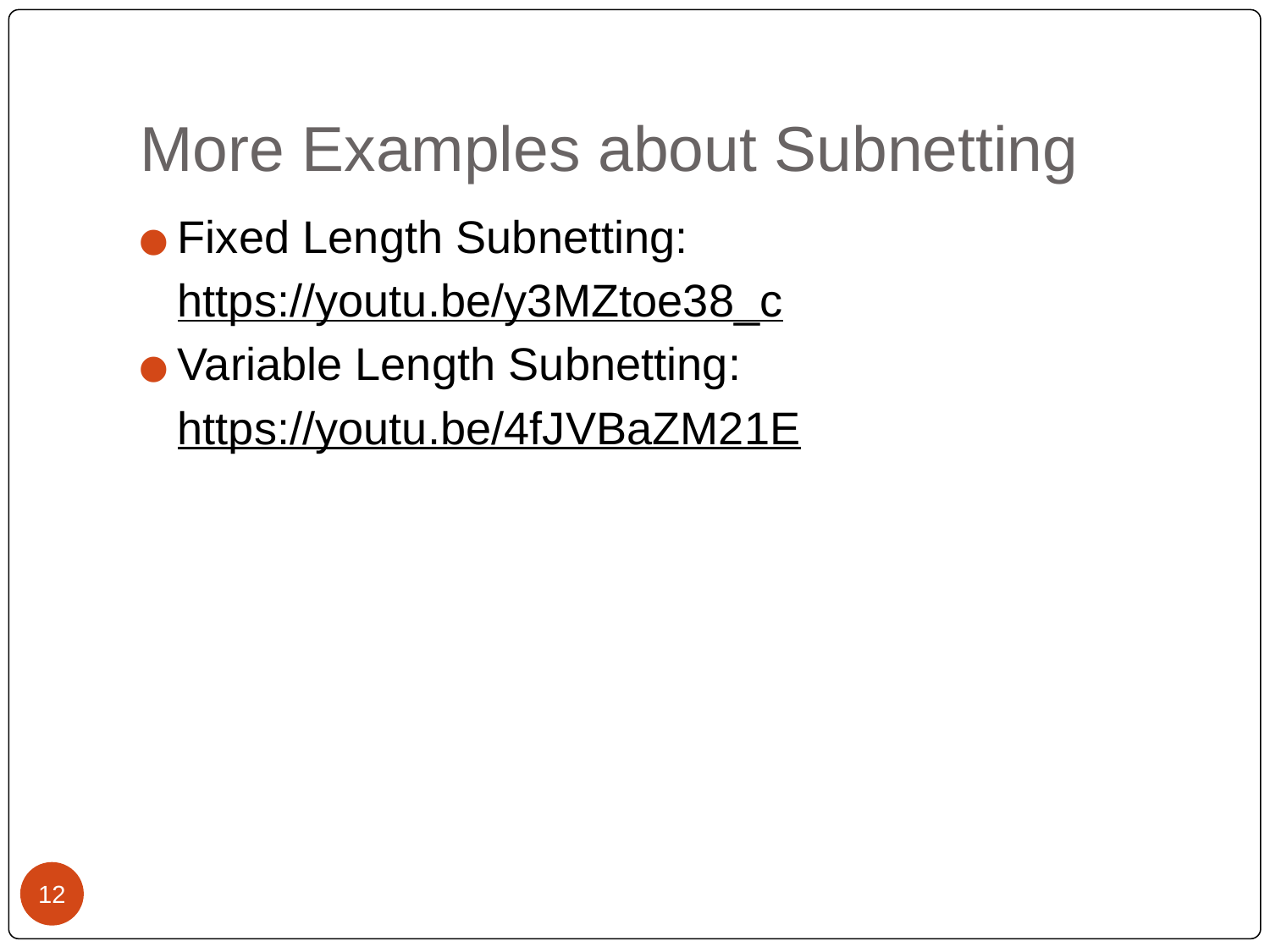

# More Examples about Subnetting
Fixed Length Subnetting:
	https://youtu.be/y3MZtoe38_c
Variable Length Subnetting:
	https://youtu.be/4fJVBaZM21E

12